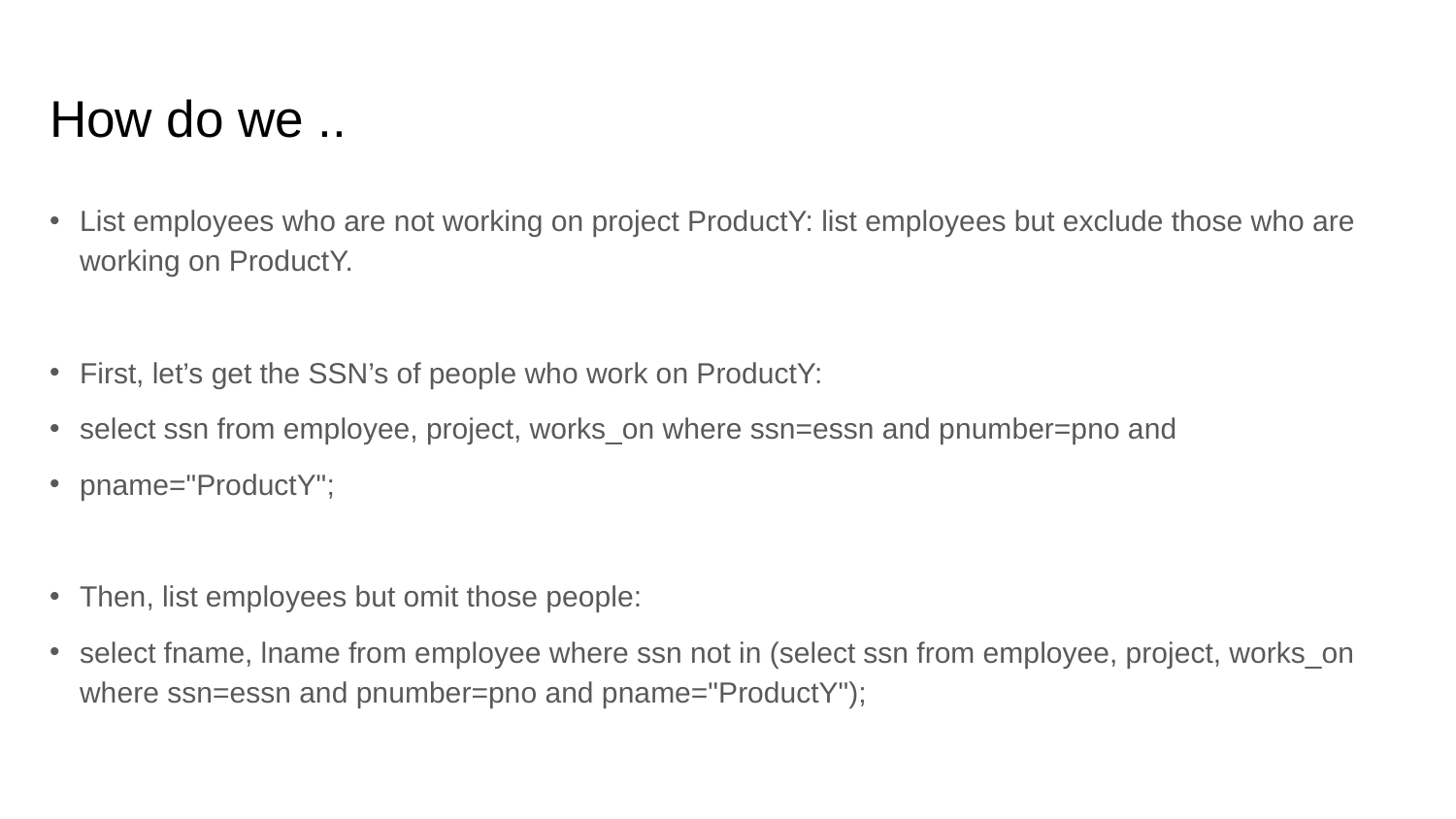

# How do we ..
List employees who are not working on project ProductY: list employees but exclude those who are working on ProductY.

First, let’s get the SSN’s of people who work on ProductY:
select ssn from employee, project, works_on where ssn=essn and pnumber=pno and
pname="ProductY";

Then, list employees but omit those people:
select fname, lname from employee where ssn not in (select ssn from employee, project, works_on where ssn=essn and pnumber=pno and pname="ProductY");